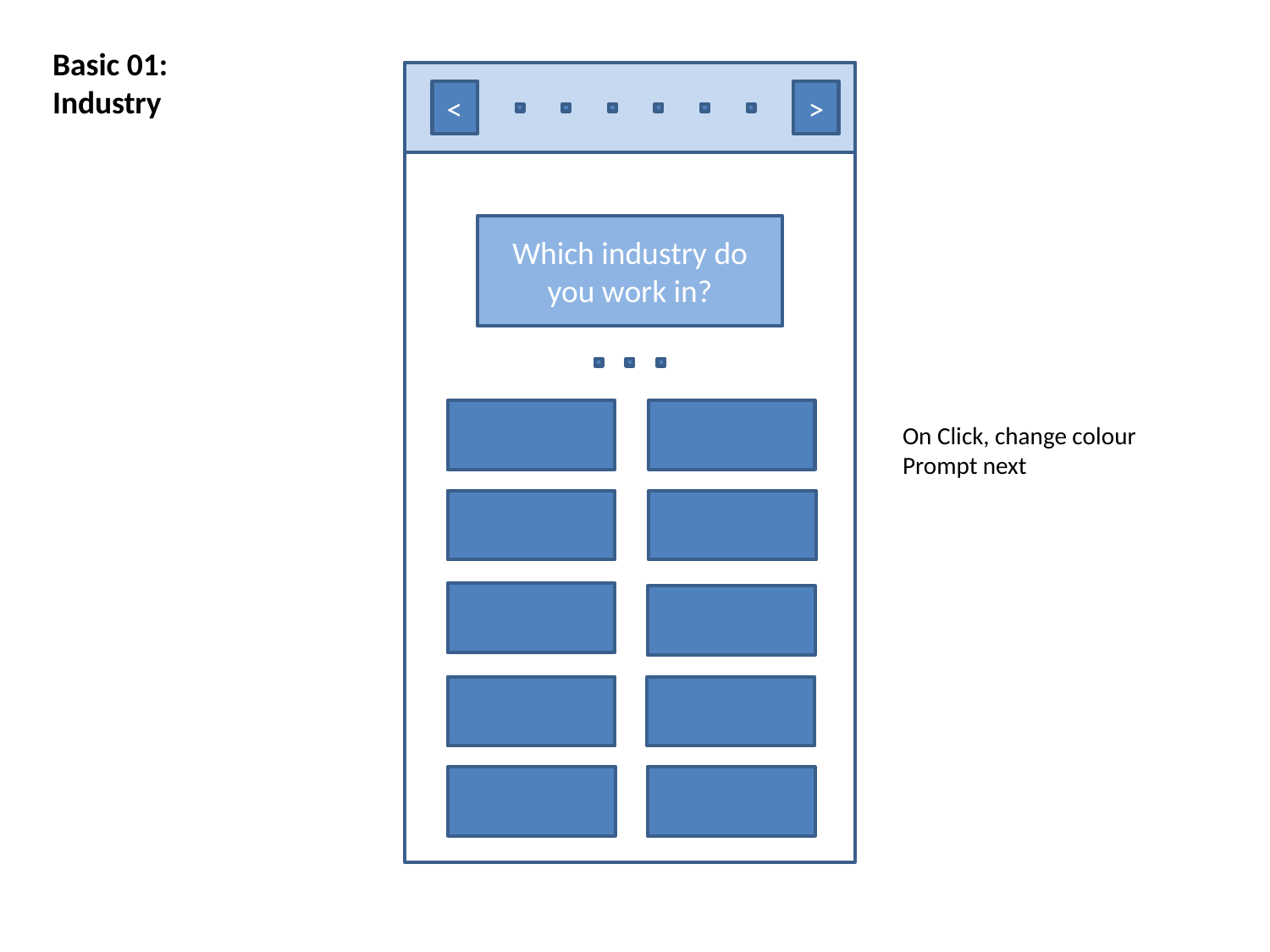

Basic 01:
Industry

<
>

Which industry do you work in?

On Click, change colour
Prompt next